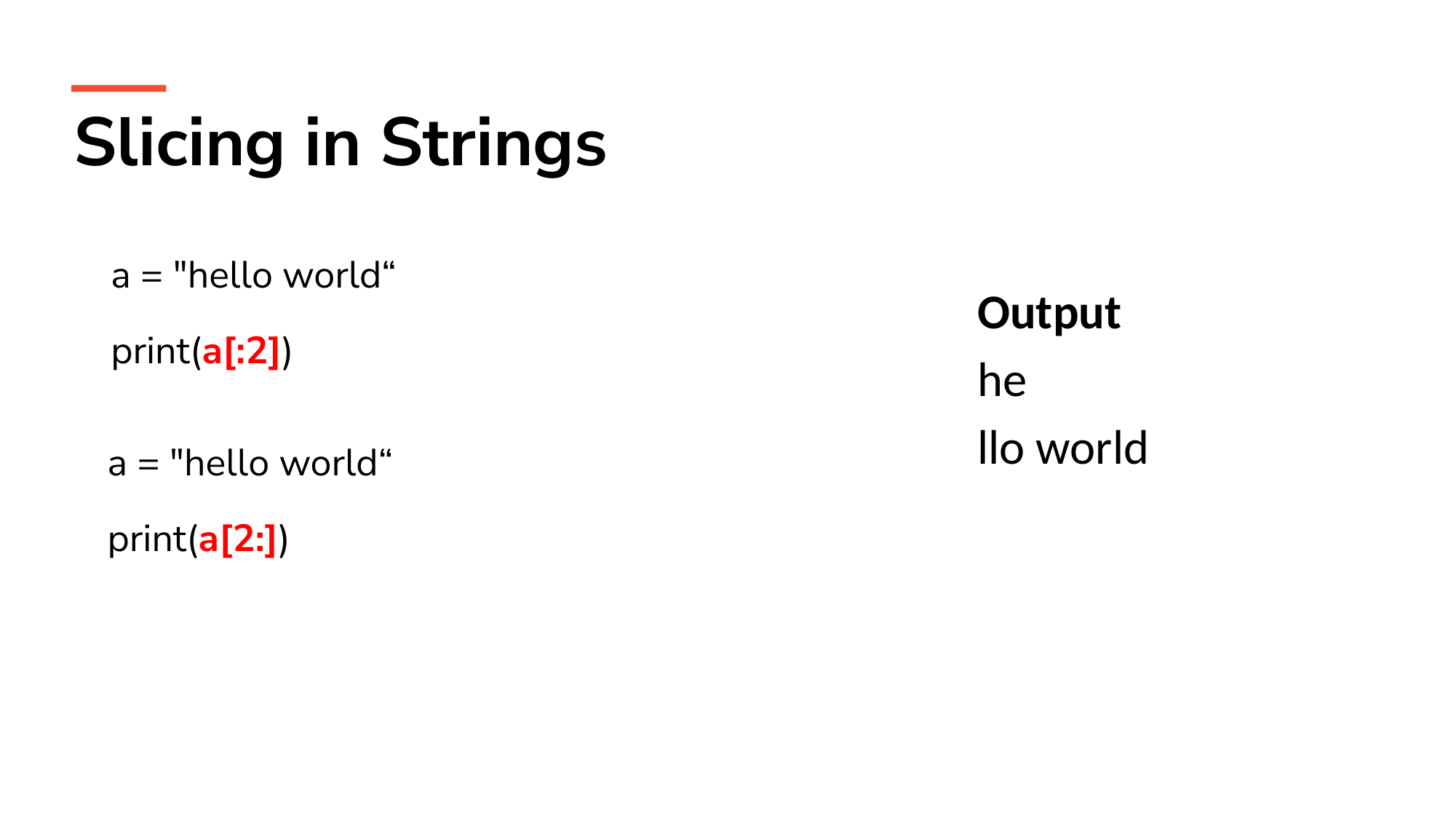

Slicing in Strings
a = "hello world“
print(a[:2])
Output
he
llo world

a = "hello world“
print(a[2:])